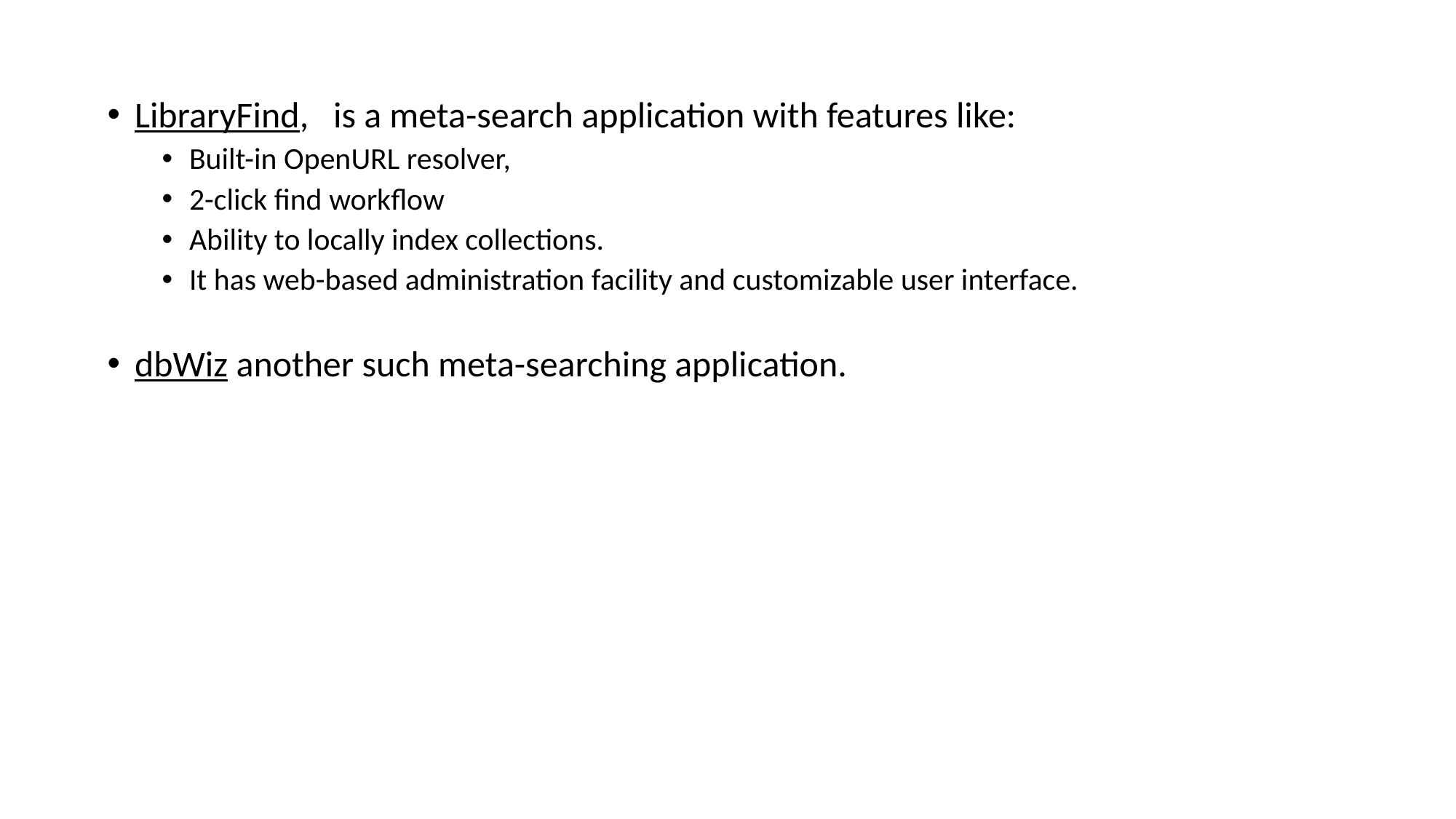

LibraryFind,   is a meta-search application with features like:
Built-in OpenURL resolver,
2-click find workflow
Ability to locally index collections.
It has web-based administration facility and customizable user interface.

dbWiz another such meta-searching application.